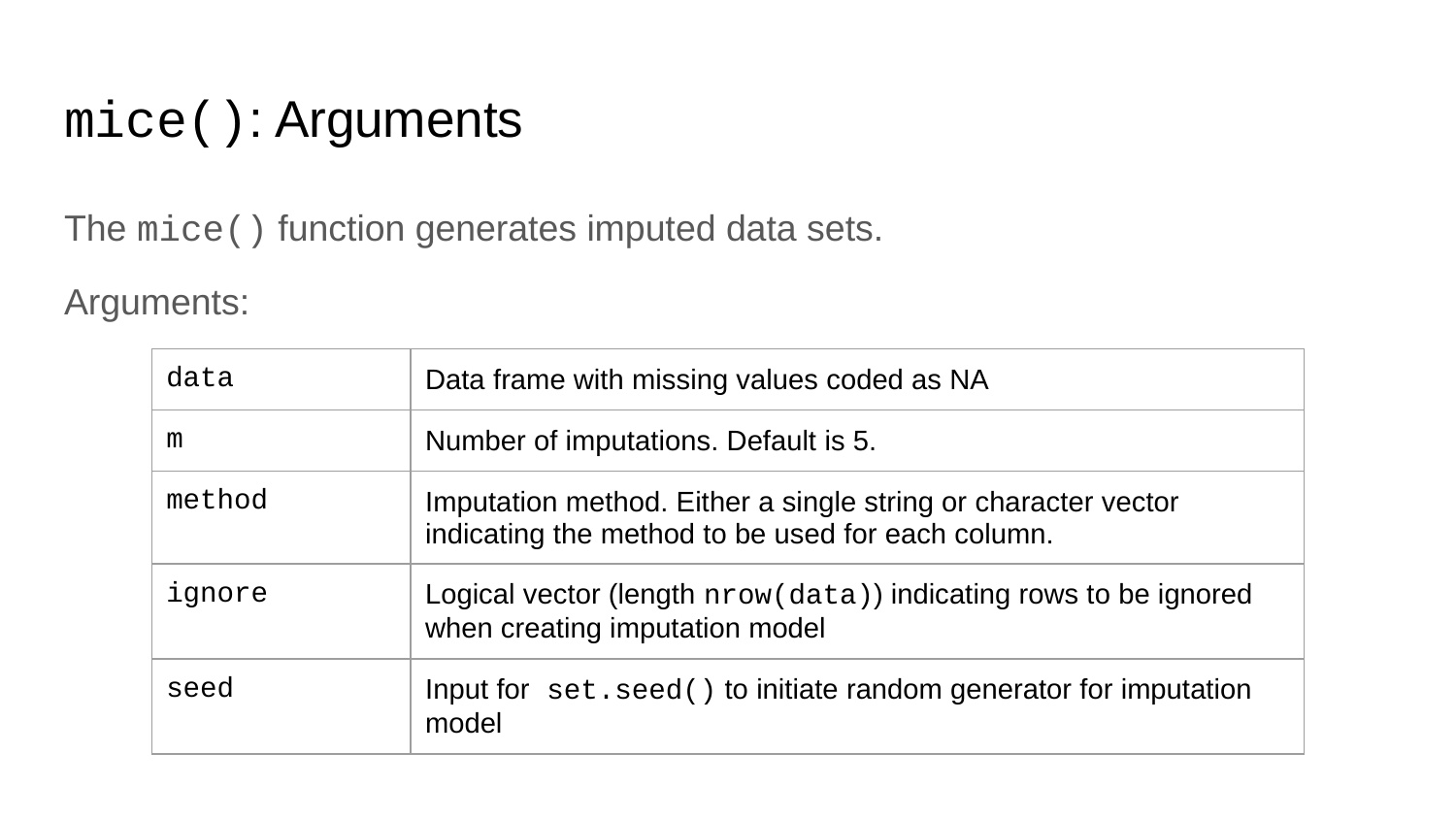

# mice(): Arguments
The mice() function generates imputed data sets.
Arguments:
| data | Data frame with missing values coded as NA |
| --- | --- |
| m | Number of imputations. Default is 5. |
| method | Imputation method. Either a single string or character vector indicating the method to be used for each column. |
| ignore | Logical vector (length nrow(data)) indicating rows to be ignored when creating imputation model |
| seed | Input for set.seed() to initiate random generator for imputation model |